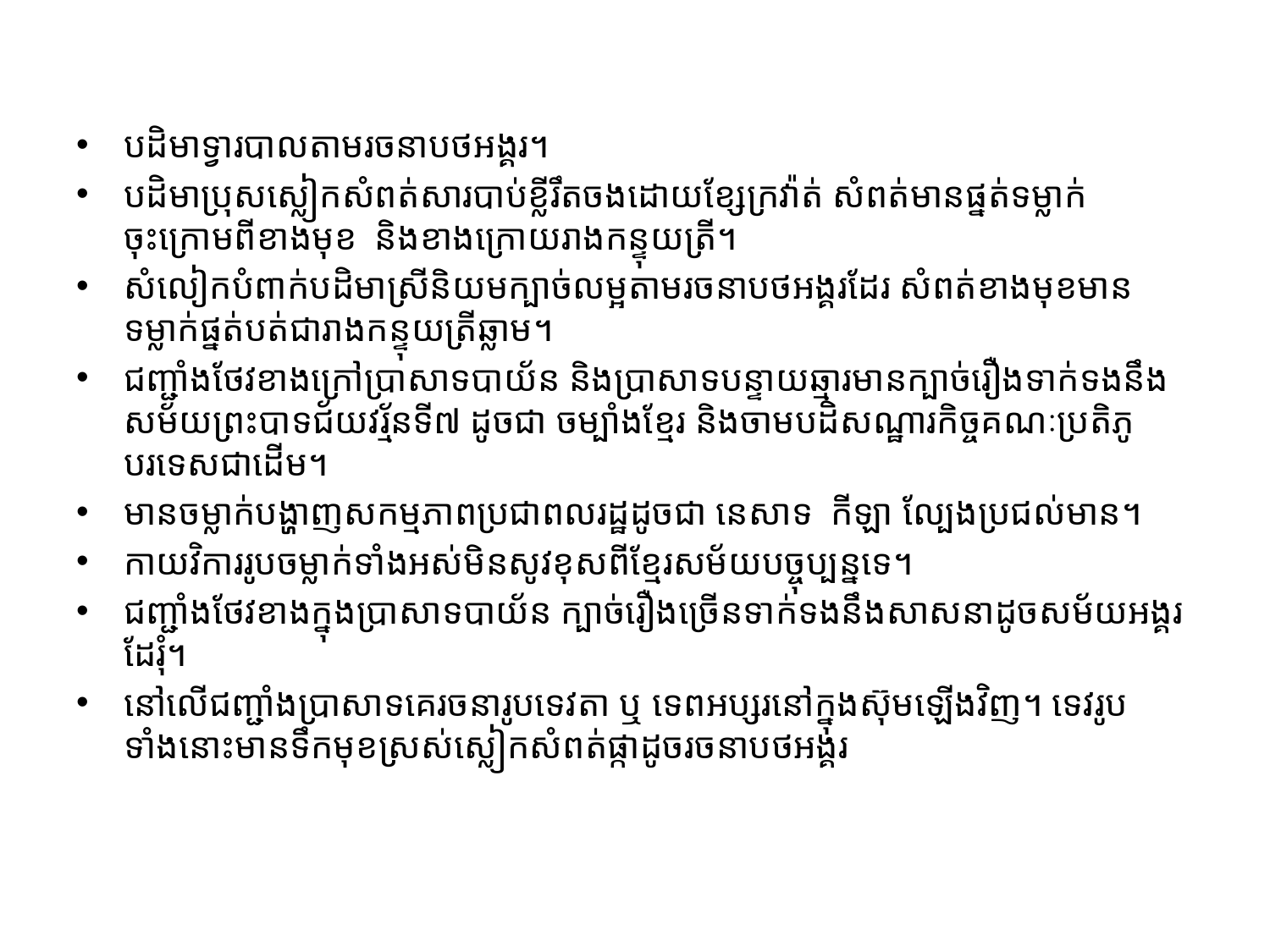

#
បដិមាទ្វារបាលតាមរចនាបថអង្គរ។
បដិមាប្រុសស្លៀកសំពត់សារបាប់ខ្លីរឹតចងដោយខ្សែក្រវ៉ាត់ សំពត់មានផ្នត់ទម្លាក់ចុះក្រោមពីខាងមុខ  និងខាងក្រោយរាងកន្ទុយត្រី។
សំលៀកបំពាក់បដិមាស្រីនិយមក្បាច់លម្អតាមរចនាបថអង្គរដែរ សំពត់ខាងមុខមានទម្លាក់ផ្នត់បត់ជារាងកន្ទុយត្រីឆ្លាម។
ជញ្ជាំងថែវខាងក្រៅប្រាសាទបាយ័ន និងប្រាសាទបន្ទាយឆ្មារមានក្បាច់រឿងទាក់ទងនឹងសម័យព្រះបាទជ័យវរ្ម័នទី៧ ដូចជា ចម្បាំងខ្មែរ និងចាមបដិសណ្ឋារកិច្ចគណៈប្រតិភូបរទេសជាដើម។
មានចម្លាក់បង្ហាញសកម្មភាពប្រជាពលរដ្ឋដូចជា នេសាទ  កីឡា ល្បែងប្រជល់មាន។
កាយវិការរូបចម្លាក់ទាំងអស់មិនសូវខុសពីខ្មែរសម័យបច្ចុប្បន្នទេ។
ជញ្ជាំងថែវខាងក្នុងប្រាសាទបាយ័ន ក្បាច់រឿងច្រើនទាក់ទងនឹងសាសនាដូចសម័យអង្គរដែរុំ។
នៅលើជញ្ជាំងប្រាសាទគេរចនារូបទេវតា ឬ ទេពអប្សរនៅក្នុងស៊ុមឡើងវិញ។ ទេវរូបទាំងនោះមានទឹកមុខស្រស់ស្លៀកសំពត់ផ្កាដូចរចនាបថអង្គរ